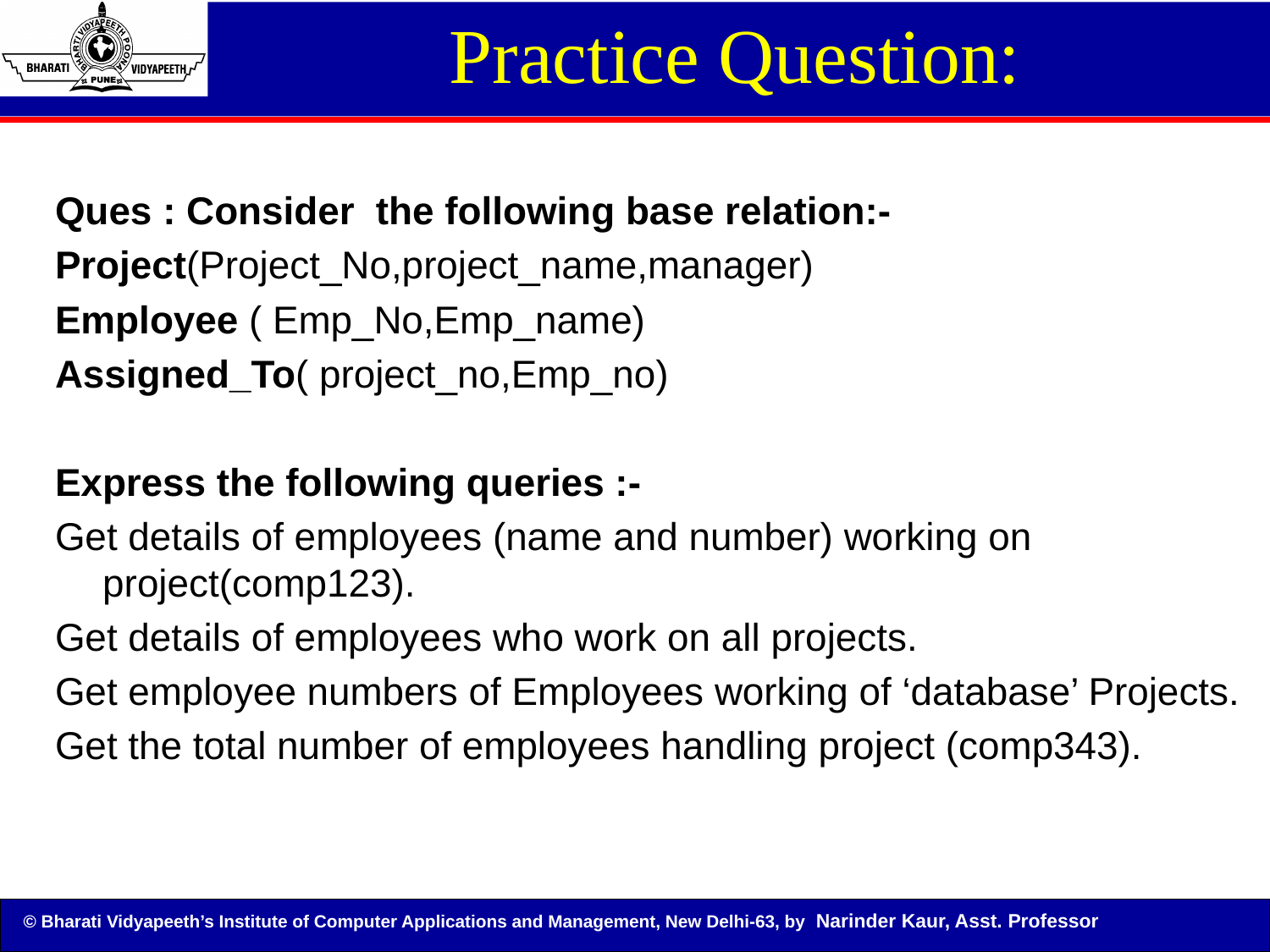

Practice Question:
Ques : Consider  the following base relation:-
Project(Project_No,project_name,manager)
Employee ( Emp_No,Emp_name)
Assigned_To( project_no,Emp_no)

Express the following queries :-
Get details of employees (name and number) working on project(comp123).
Get details of employees who work on all projects.
Get employee numbers of Employees working of ‘database’ Projects.
Get the total number of employees handling project (comp343).